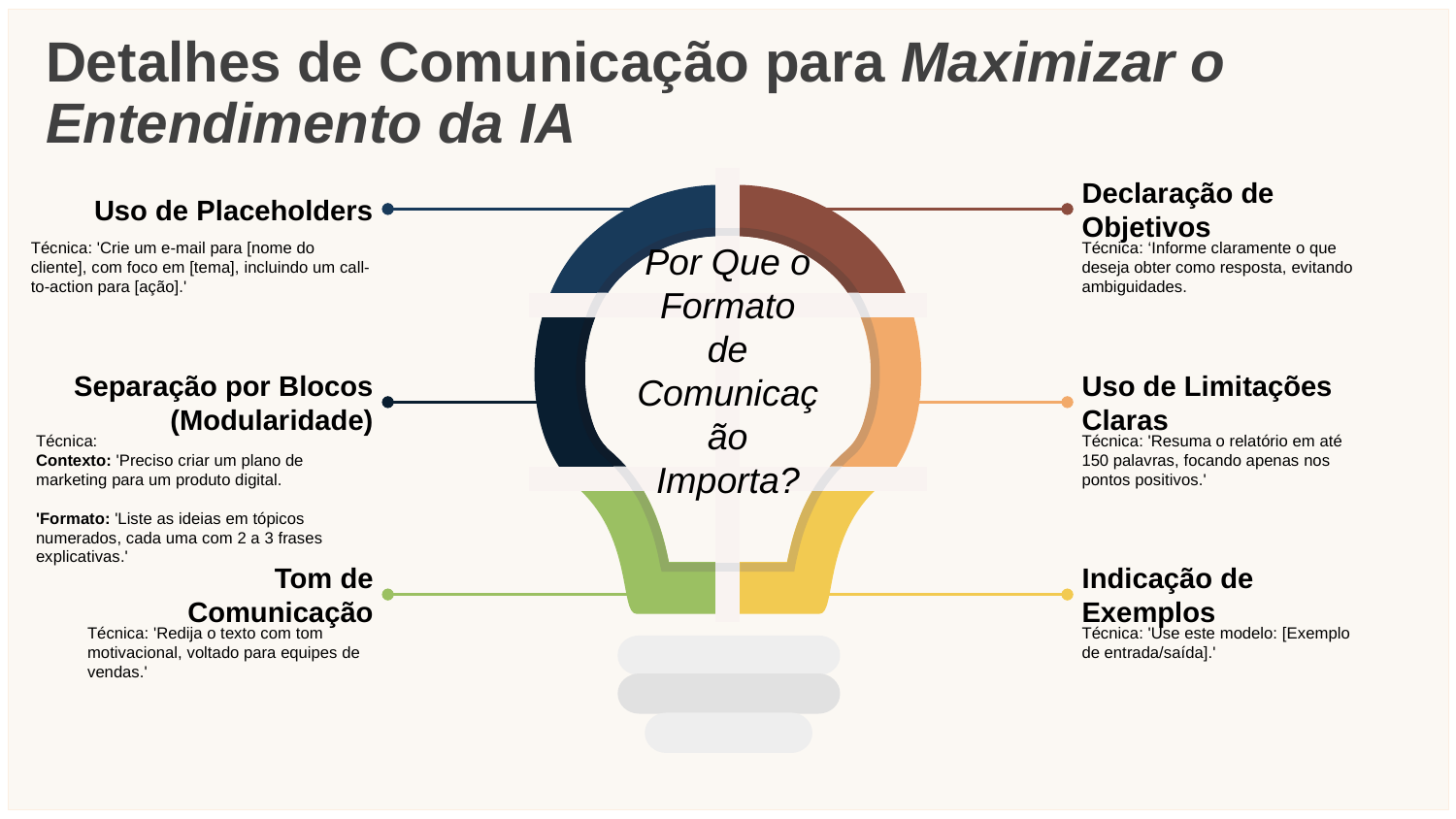

Detalhes de Comunicação para Maximizar o Entendimento da IA

Por Que o Formato de Comunicação Importa?

Uso de Placeholders
Técnica: 'Crie um e-mail para [nome do cliente], com foco em [tema], incluindo um call-to-action para [ação].'
Declaração de Objetivos
Técnica: ‘Informe claramente o que deseja obter como resposta, evitando ambiguidades.
Separação por Blocos (Modularidade)
Técnica:
Contexto: 'Preciso criar um plano de marketing para um produto digital.

'Formato: 'Liste as ideias em tópicos numerados, cada uma com 2 a 3 frases explicativas.'
Uso de Limitações Claras
Técnica: 'Resuma o relatório em até 150 palavras, focando apenas nos pontos positivos.'
Tom de Comunicação
Técnica: 'Redija o texto com tom motivacional, voltado para equipes de vendas.'
Indicação de Exemplos
Técnica: 'Use este modelo: [Exemplo de entrada/saída].'